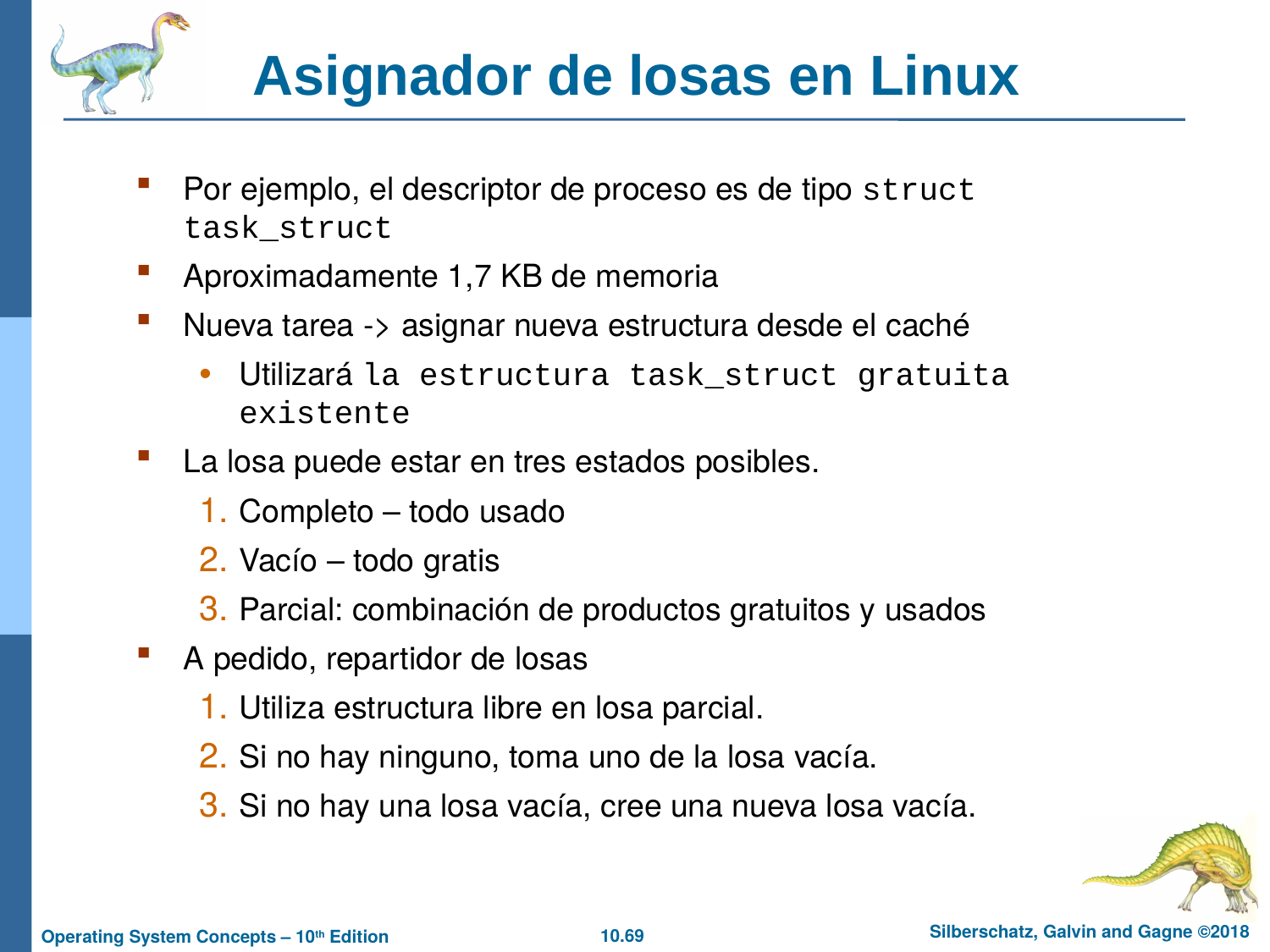

# Asignador de losas en Linux
Por ejemplo, el descriptor de proceso es de tipo struct task_struct
Aproximadamente 1,7 KB de memoria
Nueva tarea -> asignar nueva estructura desde el caché
Utilizará la estructura task_struct gratuita existente
La losa puede estar en tres estados posibles.
Completo – todo usado
Vacío – todo gratis
Parcial: combinación de productos gratuitos y usados
A pedido, repartidor de losas
Utiliza estructura libre en losa parcial.
Si no hay ninguno, toma uno de la losa vacía.
Si no hay una losa vacía, cree una nueva losa vacía.